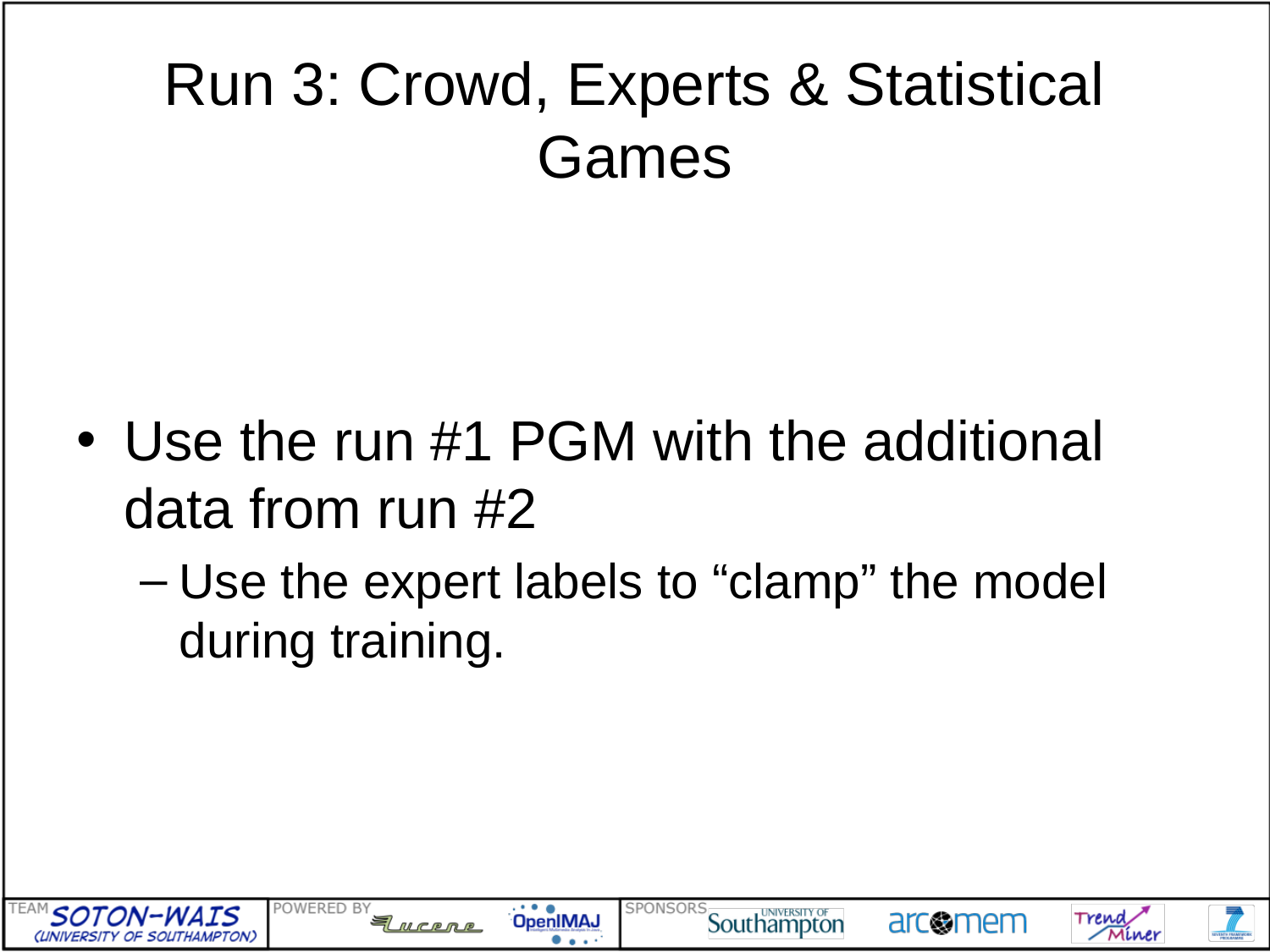

# Run 3: Crowd, Experts & Statistical Games
Use the run #1 PGM with the additional data from run #2
Use the expert labels to “clamp” the model during training.